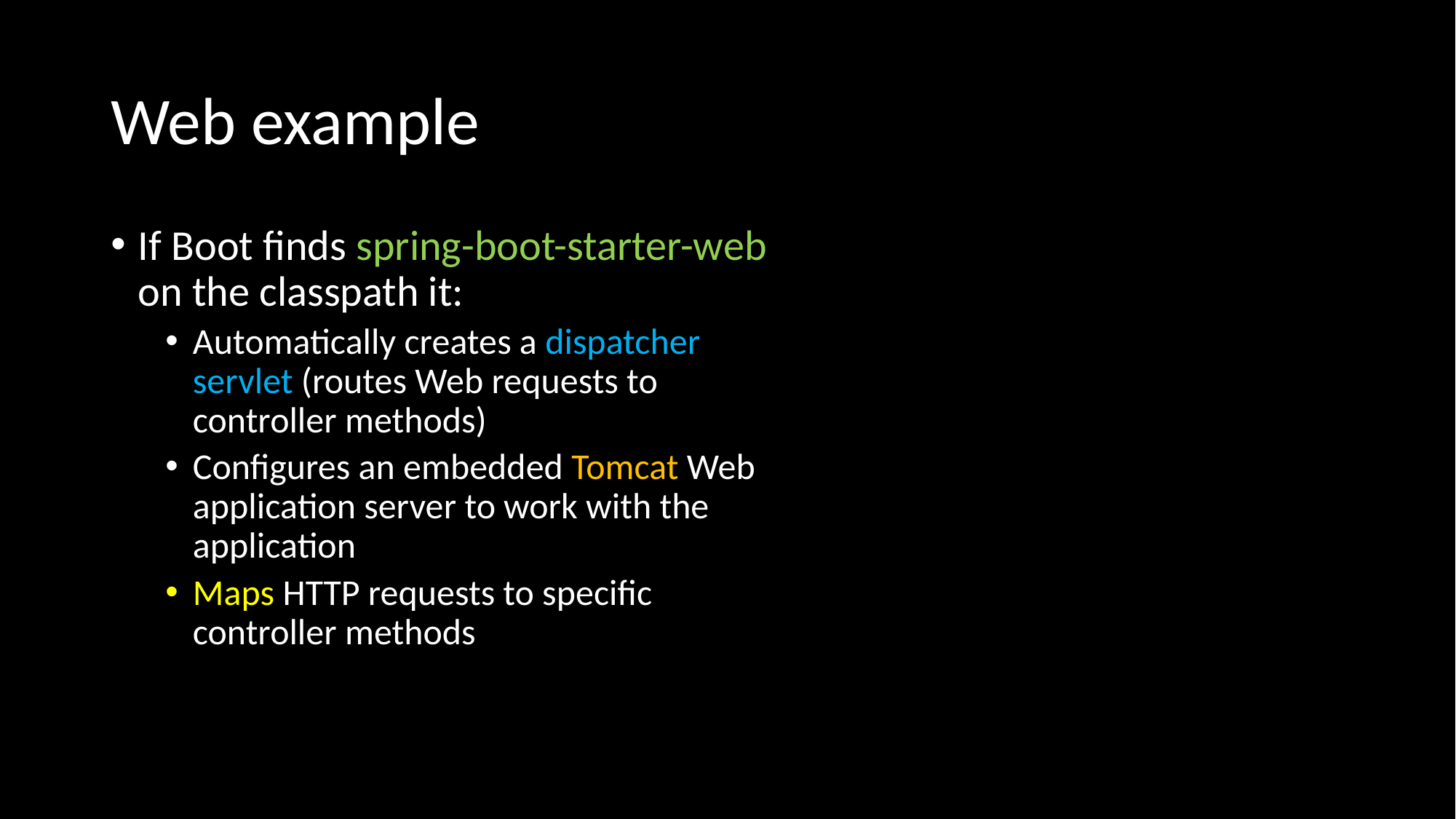

# Web example
If Boot finds spring-boot-starter-web on the classpath it:
Automatically creates a dispatcher servlet (routes Web requests to controller methods)
Configures an embedded Tomcat Web application server to work with the application
Maps HTTP requests to specific controller methods